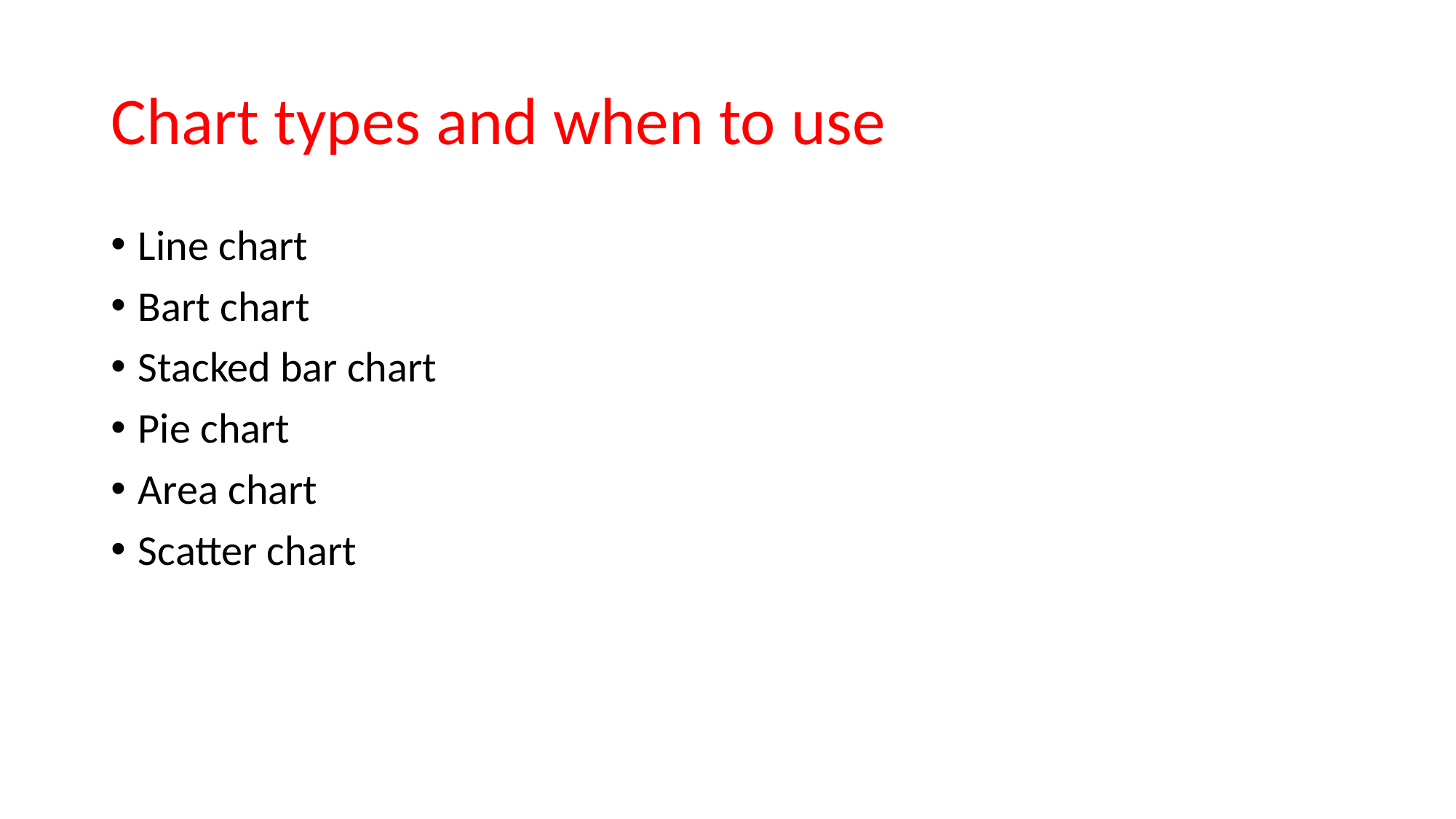

# Chart types and when to use
Line chart
Bart chart
Stacked bar chart
Pie chart
Area chart
Scatter chart